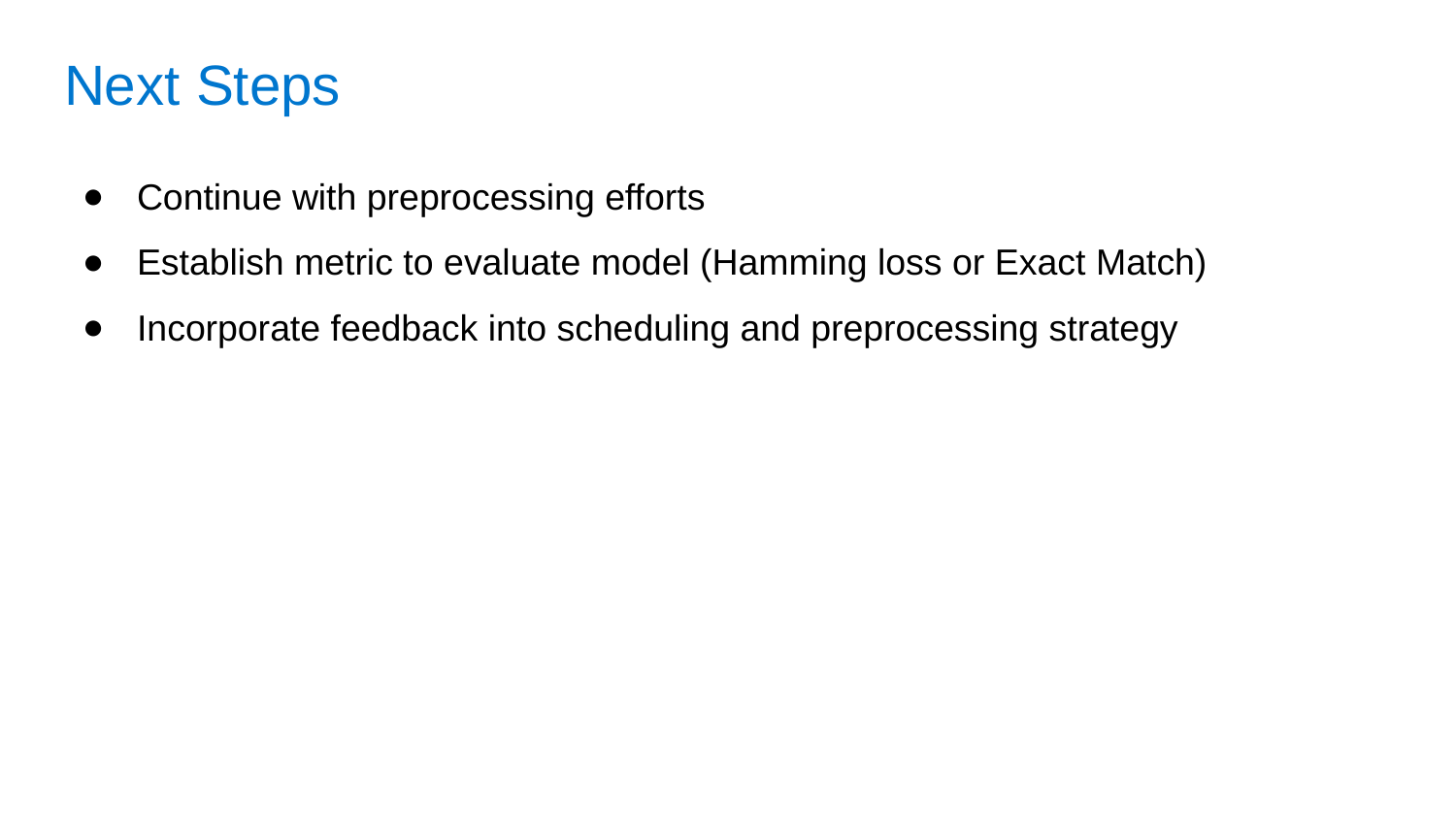

Next Steps
Continue with preprocessing efforts
Establish metric to evaluate model (Hamming loss or Exact Match)
Incorporate feedback into scheduling and preprocessing strategy